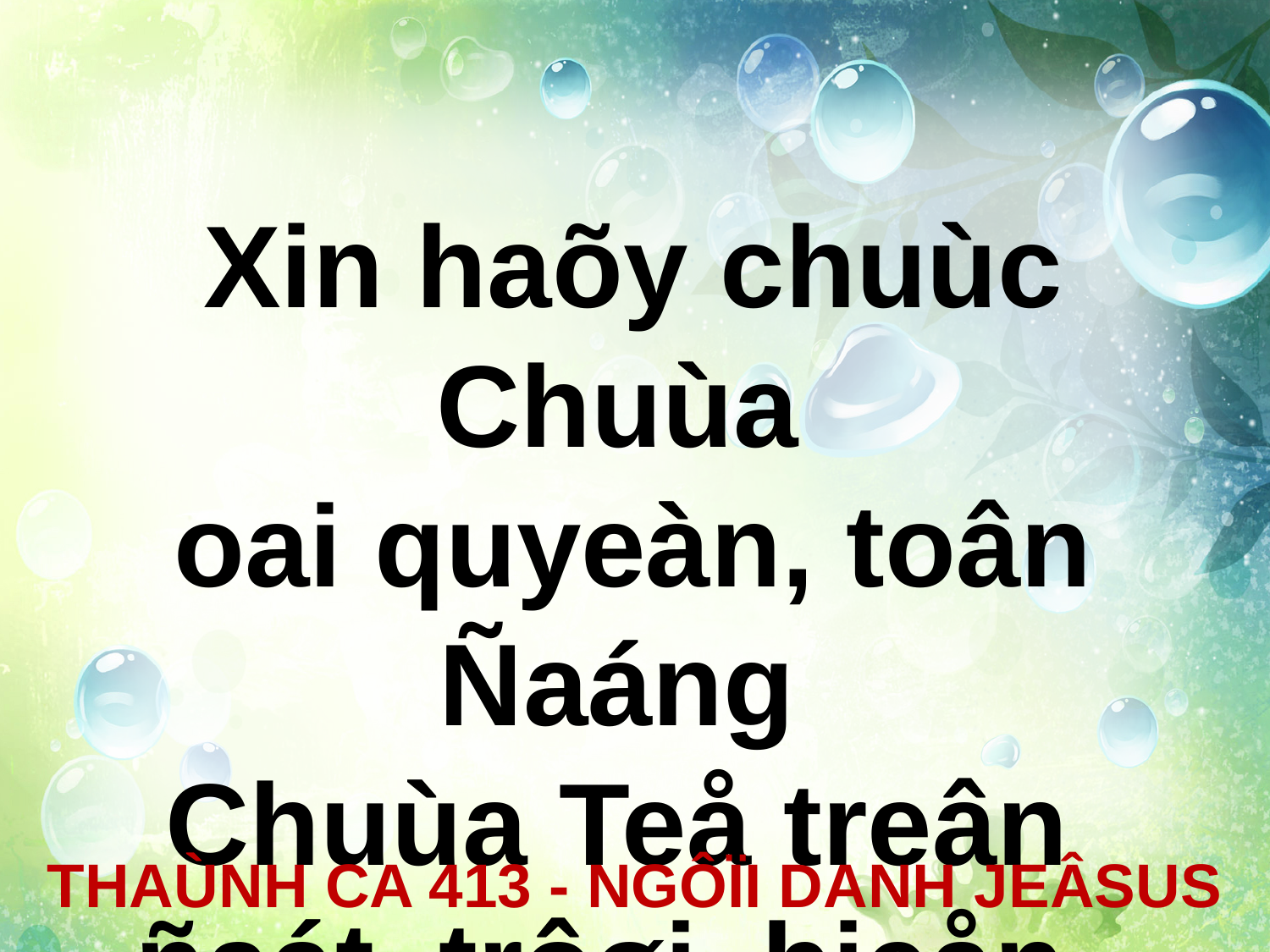

Xin haõy chuùc Chuùa
oai quyeàn, toân Ñaáng
Chuùa Teå treân
ñaát, trôøi, bieån.
THAÙNH CA 413 - NGÔÏI DANH JEÂSUS